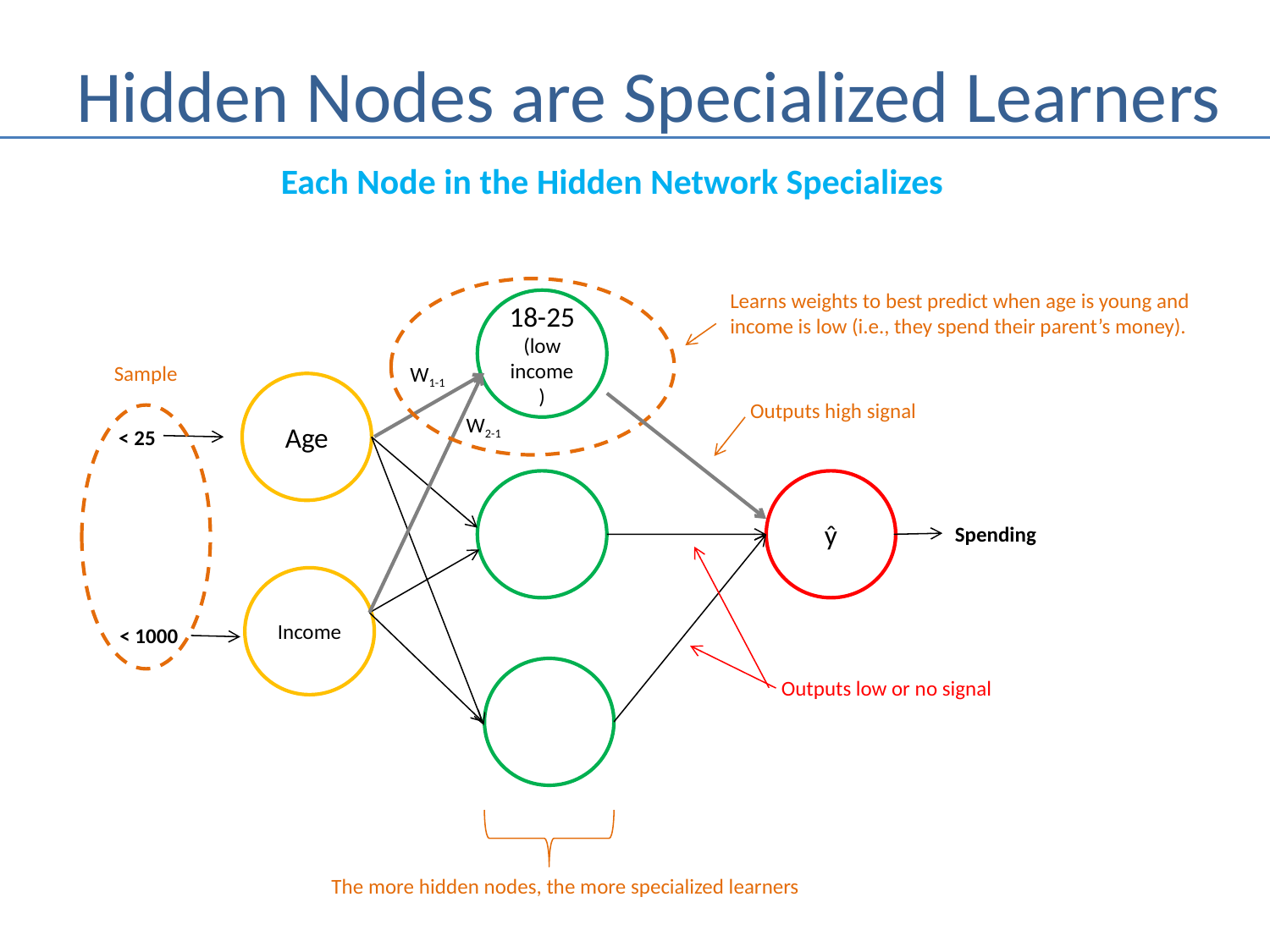

# Hidden Nodes are Specialized Learners
Each Node in the Hidden Network Specializes

Learns weights to best predict when age is young and
income is low (i.e., they spend their parent’s money).
18-25
(low income)
Sample
W1-1
Age
Outputs high signal

W2-1
< 25

ŷ
Spending
Income
< 1000

Outputs low or no signal

The more hidden nodes, the more specialized learners